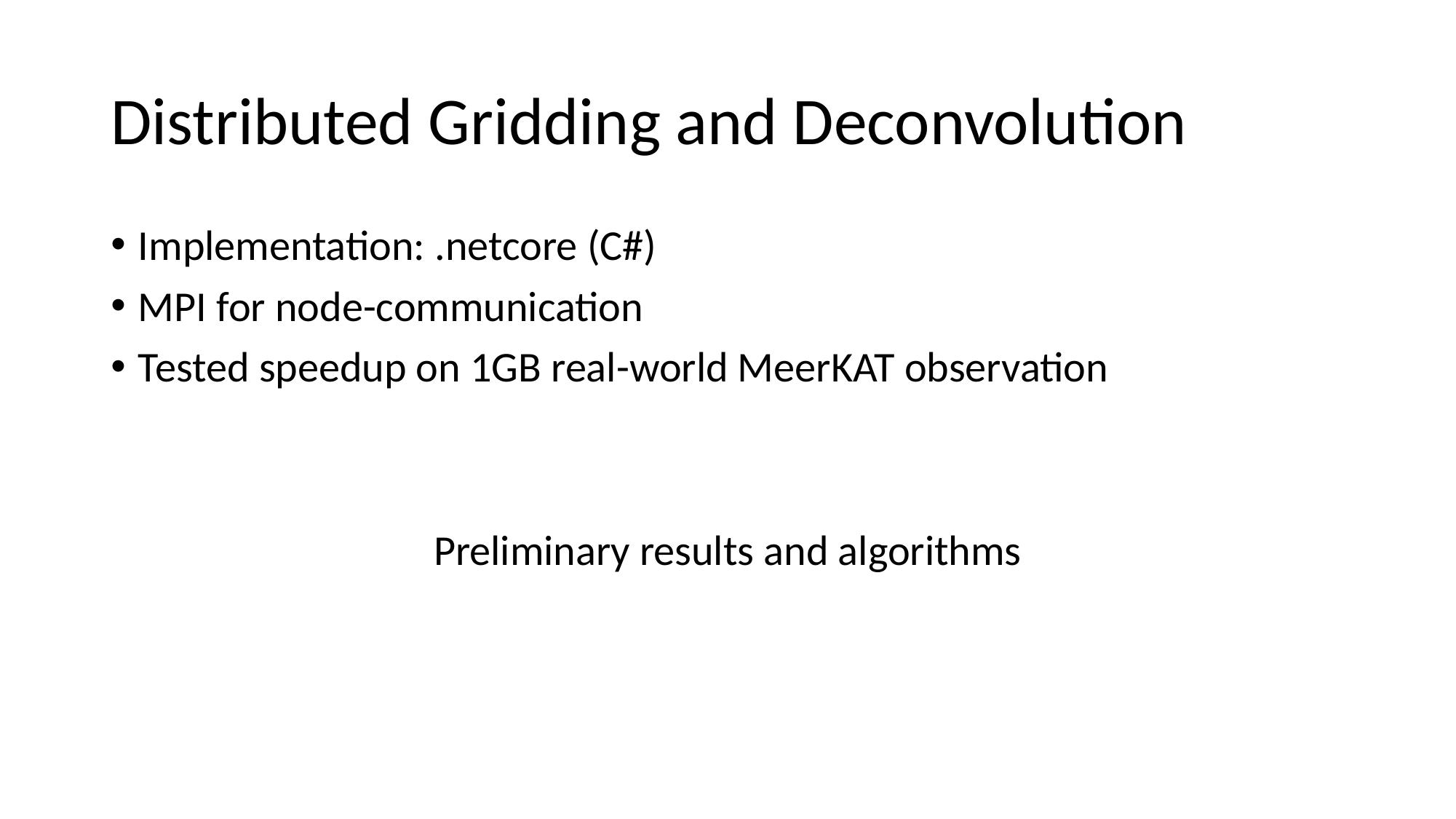

# Distributed Gridding and Deconvolution
Implementation: .netcore (C#)
MPI for node-communication
Tested speedup on 1GB real-world MeerKAT observation

Preliminary results and algorithms